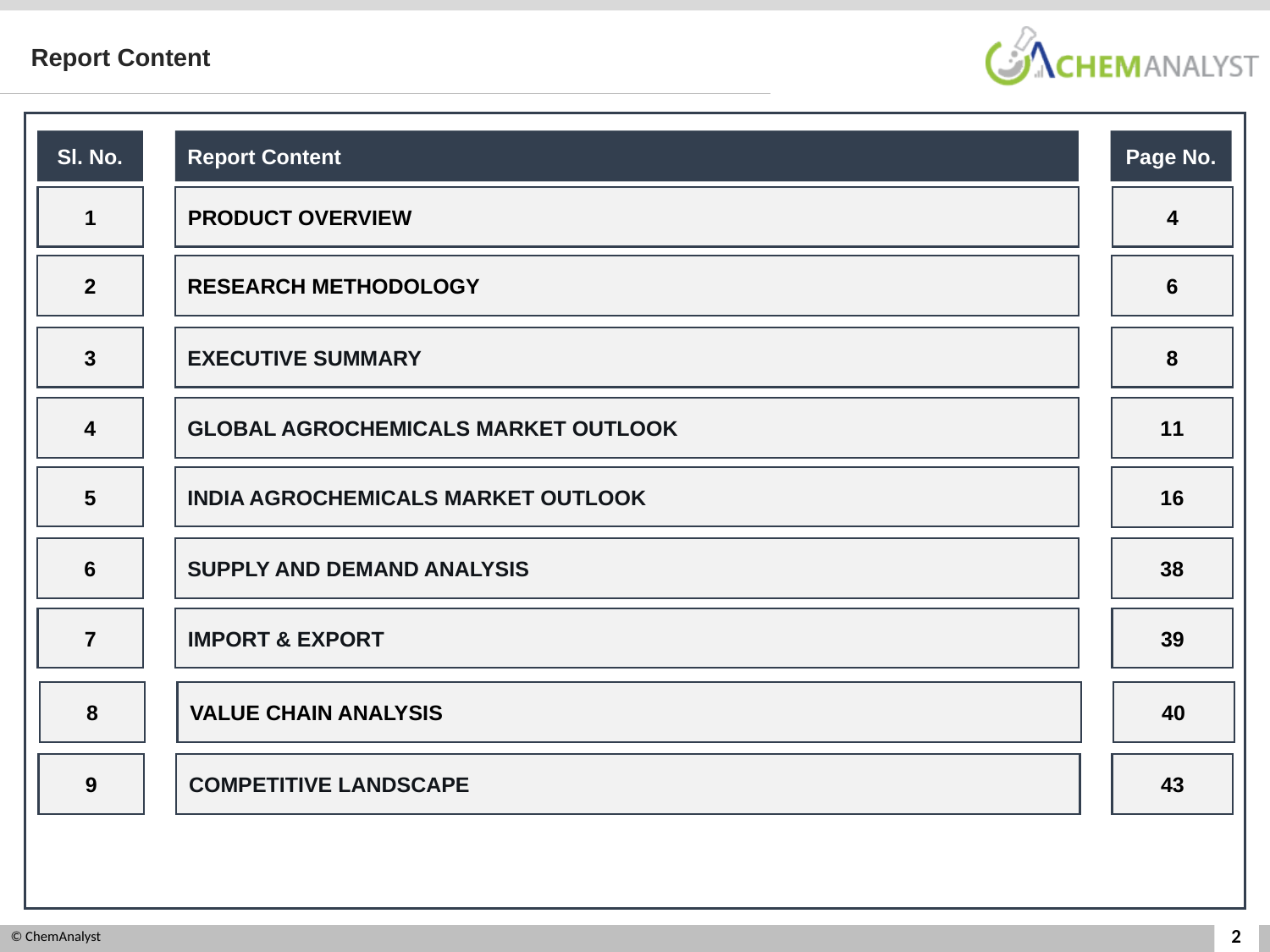

Report Content

Sl. No.
Report Content
Page No.
1
PRODUCT OVERVIEW
4
2
RESEARCH METHODOLOGY
6
3
EXECUTIVE SUMMARY
8
4
GLOBAL AGROCHEMICALS MARKET OUTLOOK
11
5
INDIA AGROCHEMICALS MARKET OUTLOOK
16
6
SUPPLY AND DEMAND ANALYSIS
38
7
IMPORT & EXPORT
39
8
VALUE CHAIN ANALYSIS
40
9
COMPETITIVE LANDSCAPE
43